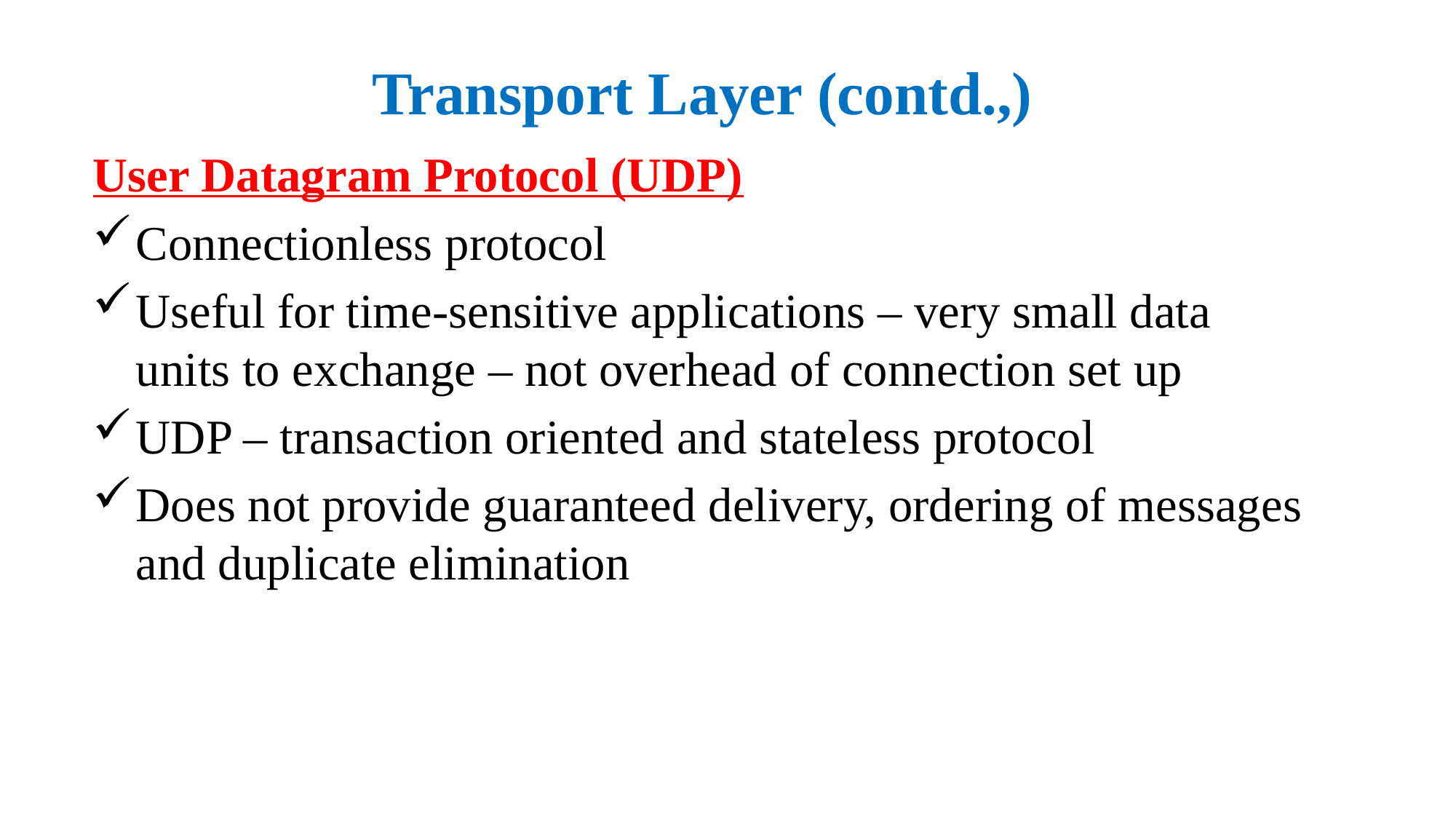

# Transport Layer (contd.,)
User Datagram Protocol (UDP)
Connectionless protocol
Useful for time-sensitive applications – very small data units to exchange – not overhead of connection set up
UDP – transaction oriented and stateless protocol
Does not provide guaranteed delivery, ordering of messages and duplicate elimination